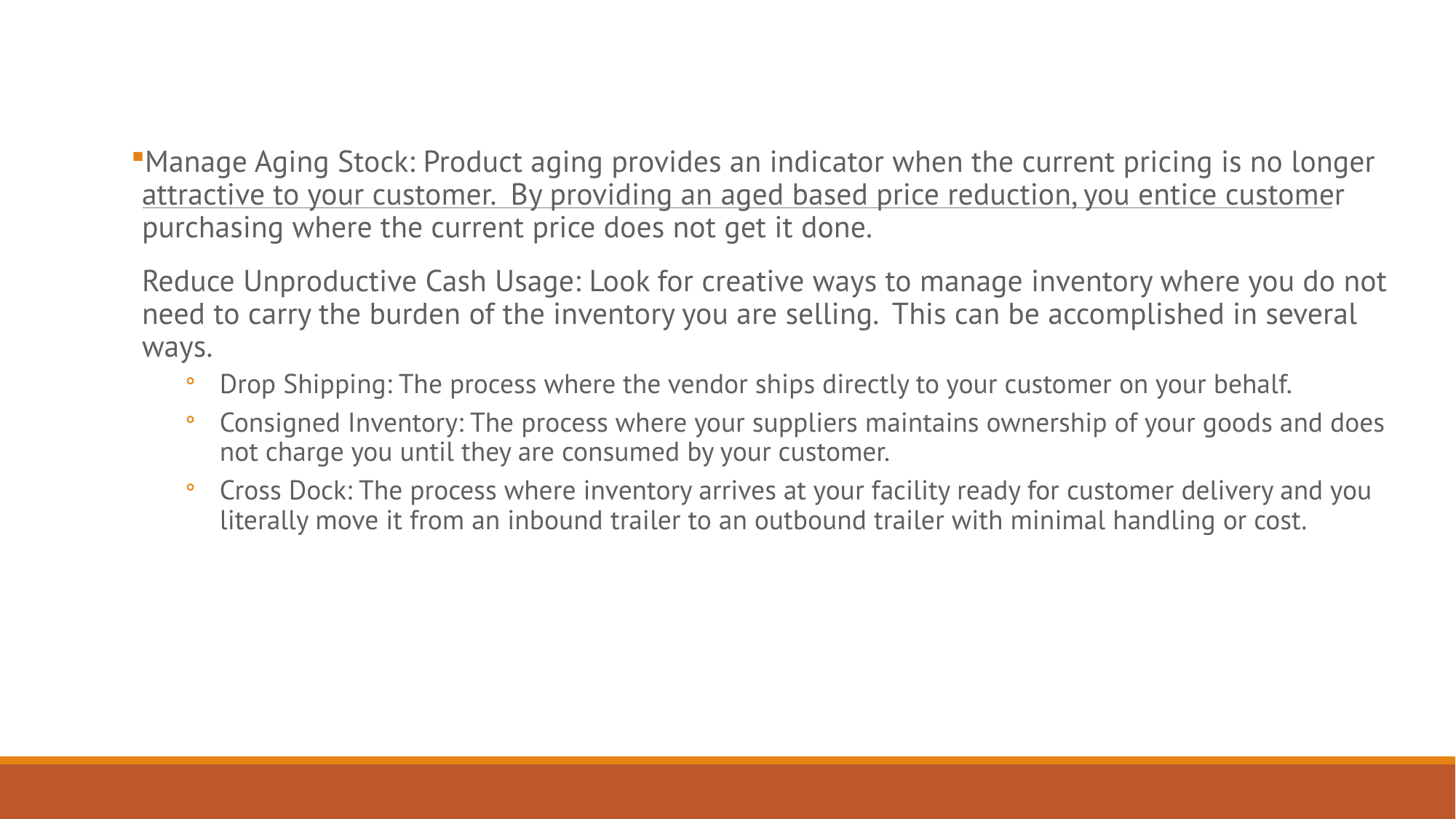

#
Manage Aging Stock: Product aging provides an indicator when the current pricing is no longer attractive to your customer.  By providing an aged based price reduction, you entice customer purchasing where the current price does not get it done.
Reduce Unproductive Cash Usage: Look for creative ways to manage inventory where you do not need to carry the burden of the inventory you are selling.  This can be accomplished in several ways.
Drop Shipping: The process where the vendor ships directly to your customer on your behalf.
Consigned Inventory: The process where your suppliers maintains ownership of your goods and does not charge you until they are consumed by your customer.
Cross Dock: The process where inventory arrives at your facility ready for customer delivery and you literally move it from an inbound trailer to an outbound trailer with minimal handling or cost.